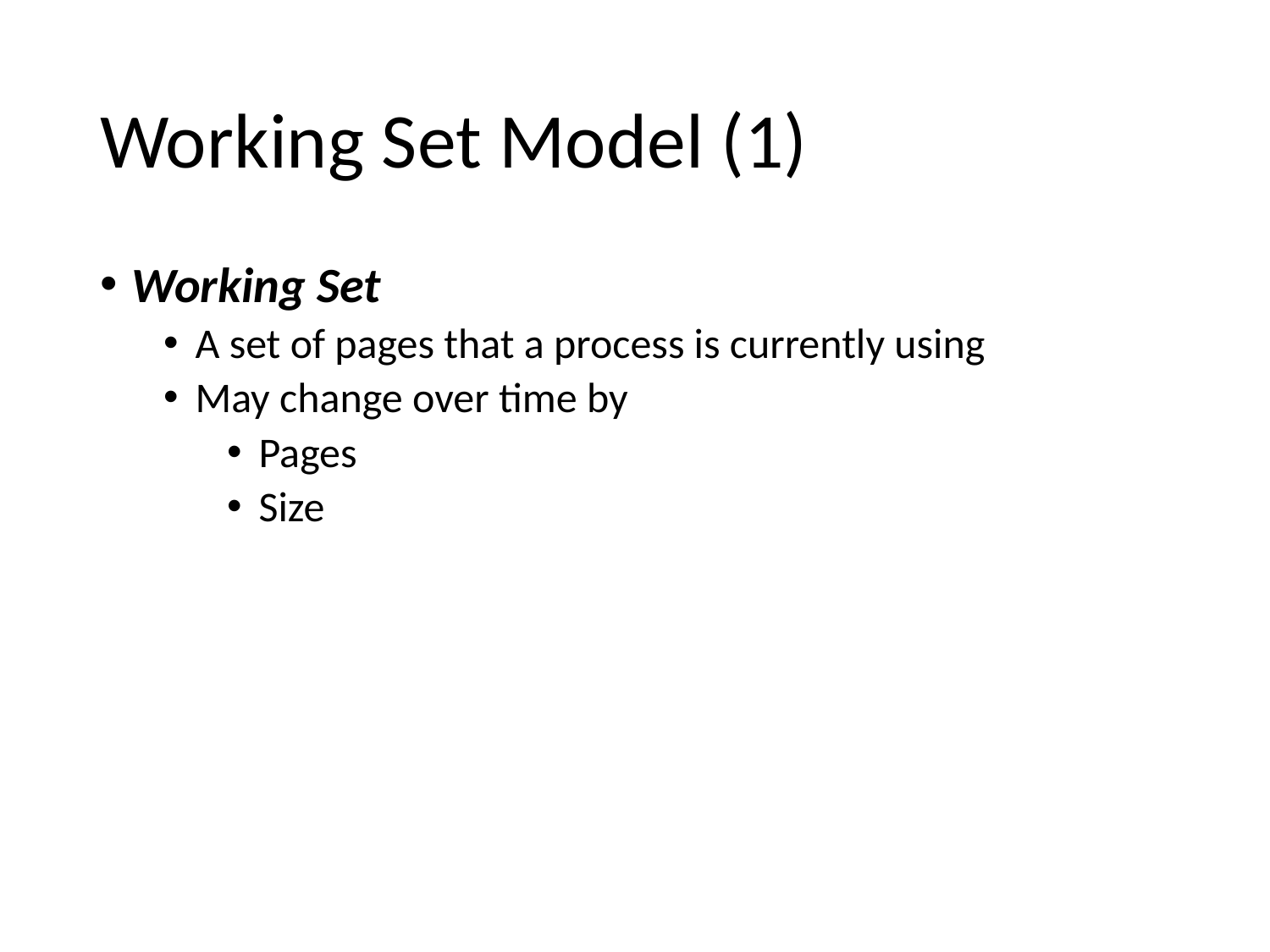

# Working Set Model (1)
Working Set
A set of pages that a process is currently using
May change over time by
Pages
Size